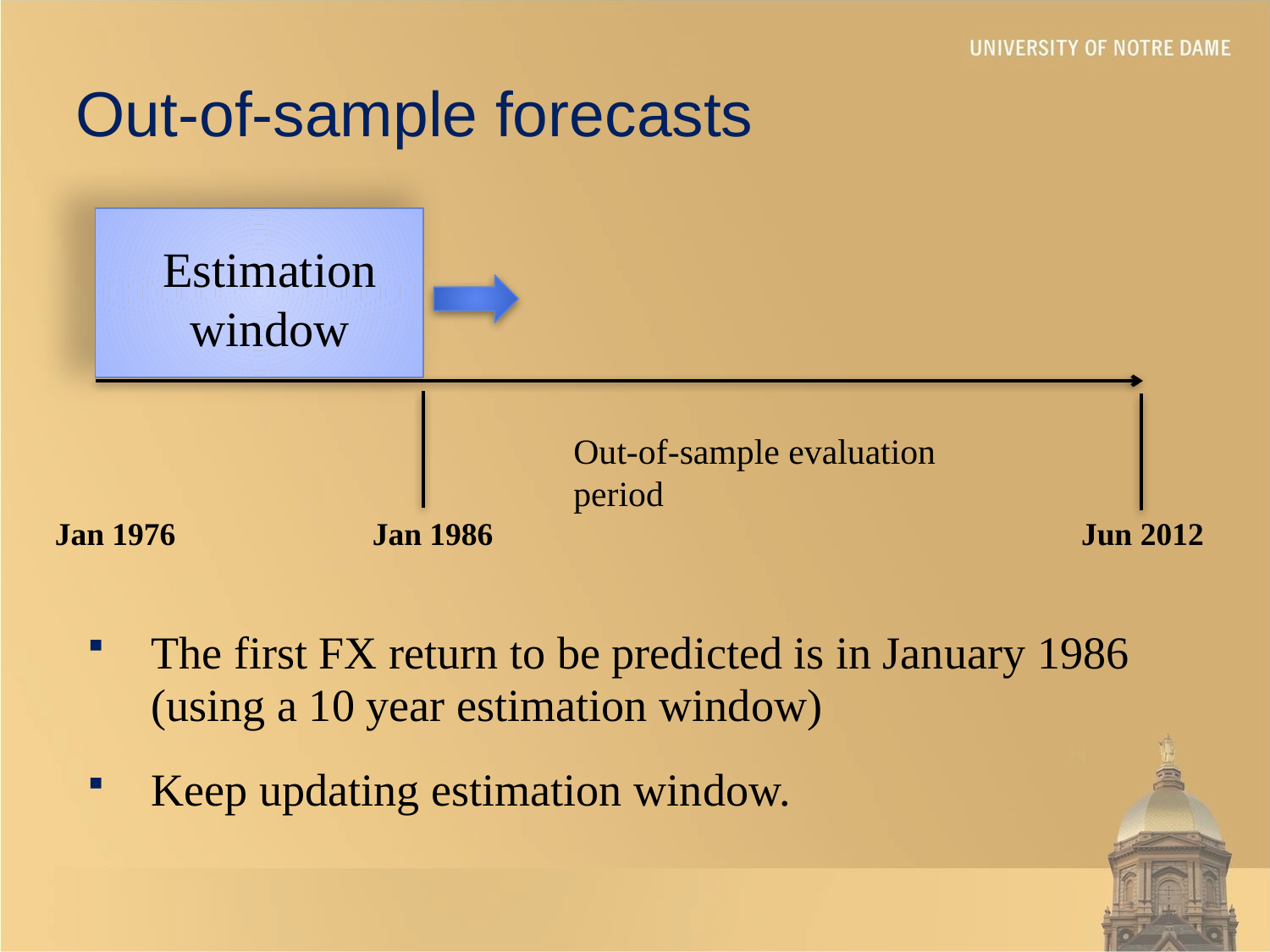

# Out-of-sample forecasts

Estimation window

Out-of-sample evaluation period
Jan 1976
Jan 1986
Jun 2012
The first FX return to be predicted is in January 1986     (using a 10 year estimation window)
Keep updating estimation window.